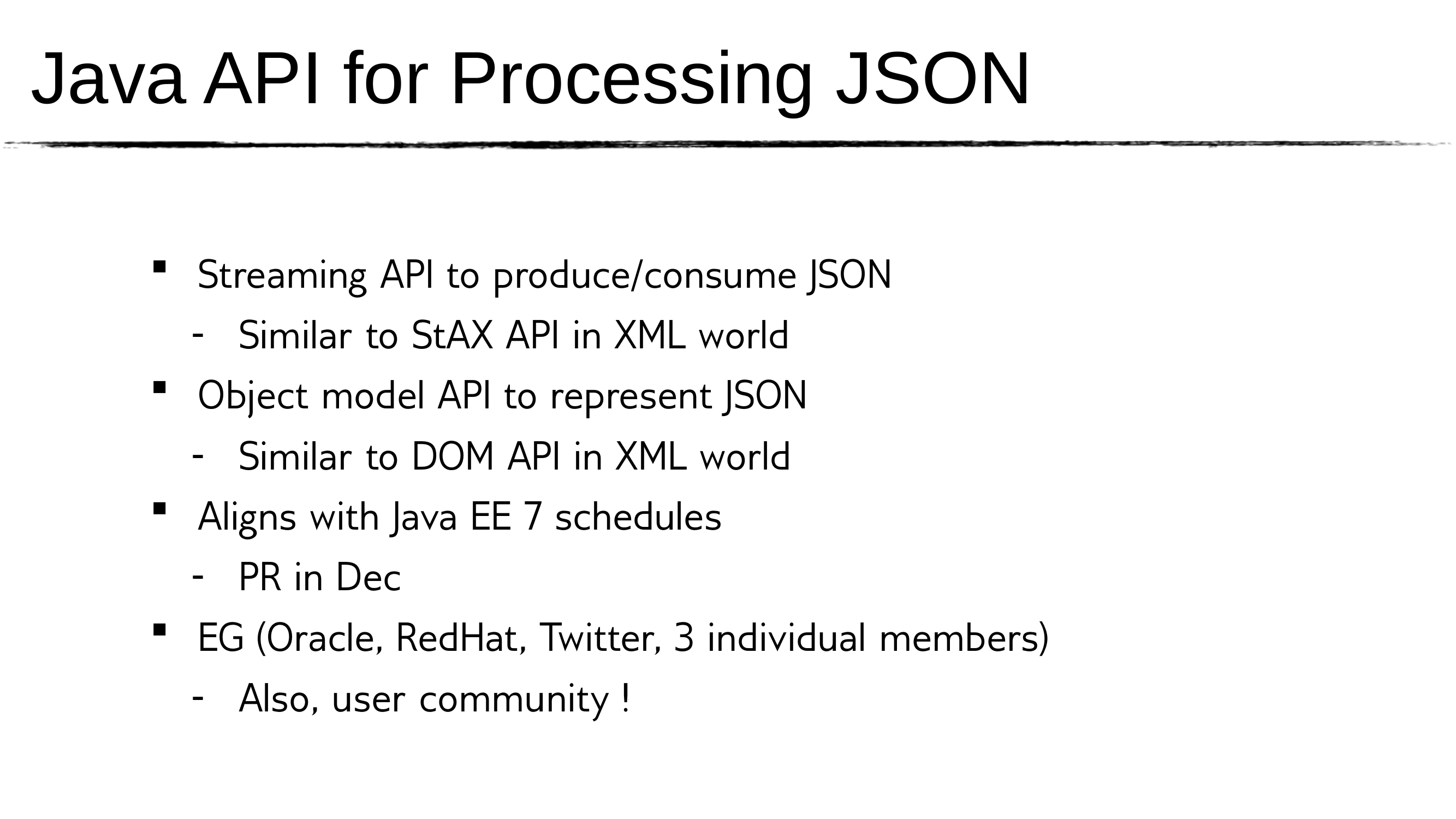

# Java API for Processing JSON
Streaming API to produce/consume JSON
Similar to StAX API in XML world
Object model API to represent JSON
Similar to DOM API in XML world
Aligns with Java EE 7 schedules
PR in Dec
EG (Oracle, RedHat, Twitter, 3 individual members)
Also, user community !